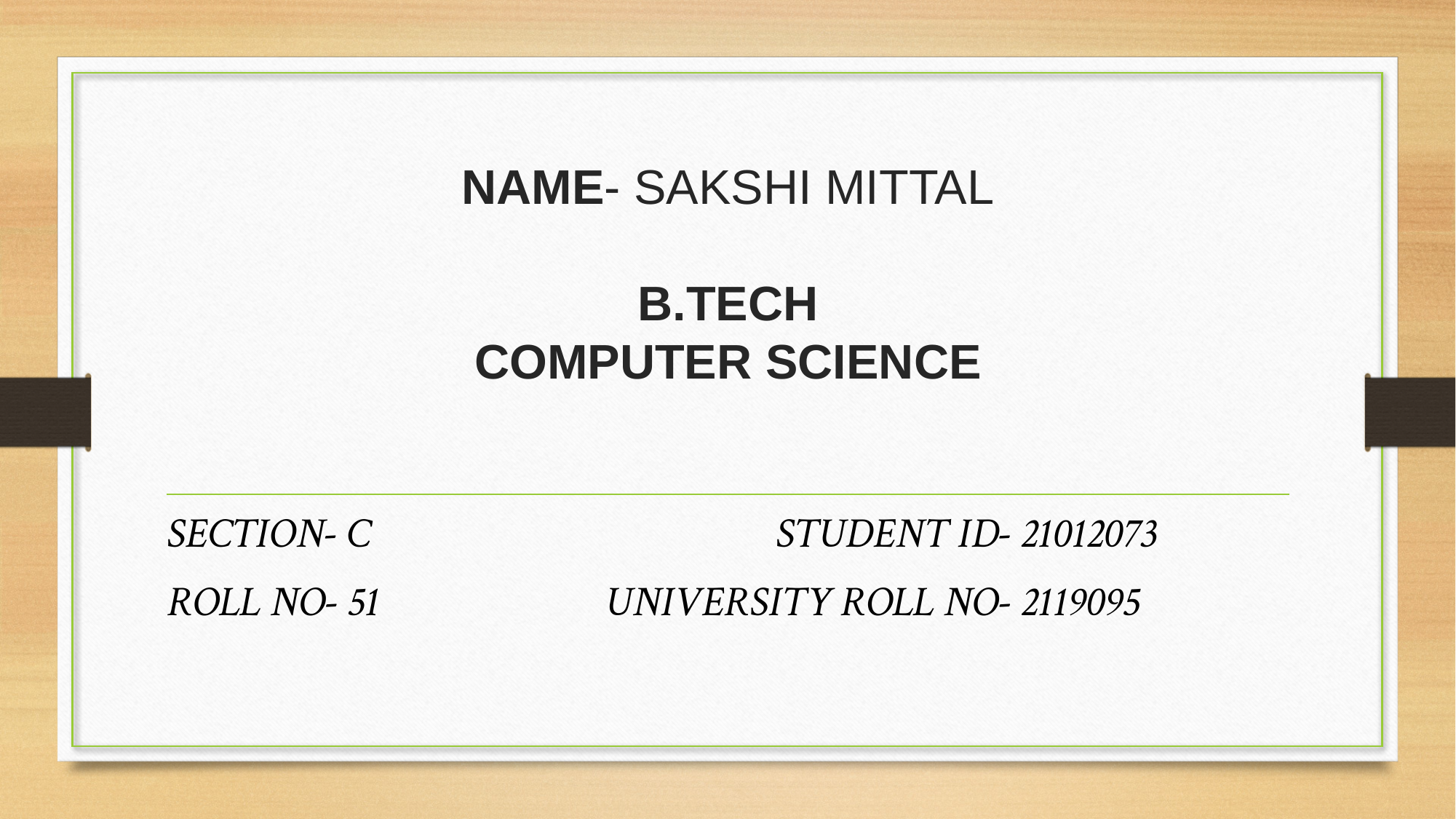

# NAME- SAKSHI MITTAL B.TECH COMPUTER SCIENCE
SECTION- C                                           STUDENT ID- 21012073
ROLL NO- 51                        UNIVERSITY ROLL NO- 2119095